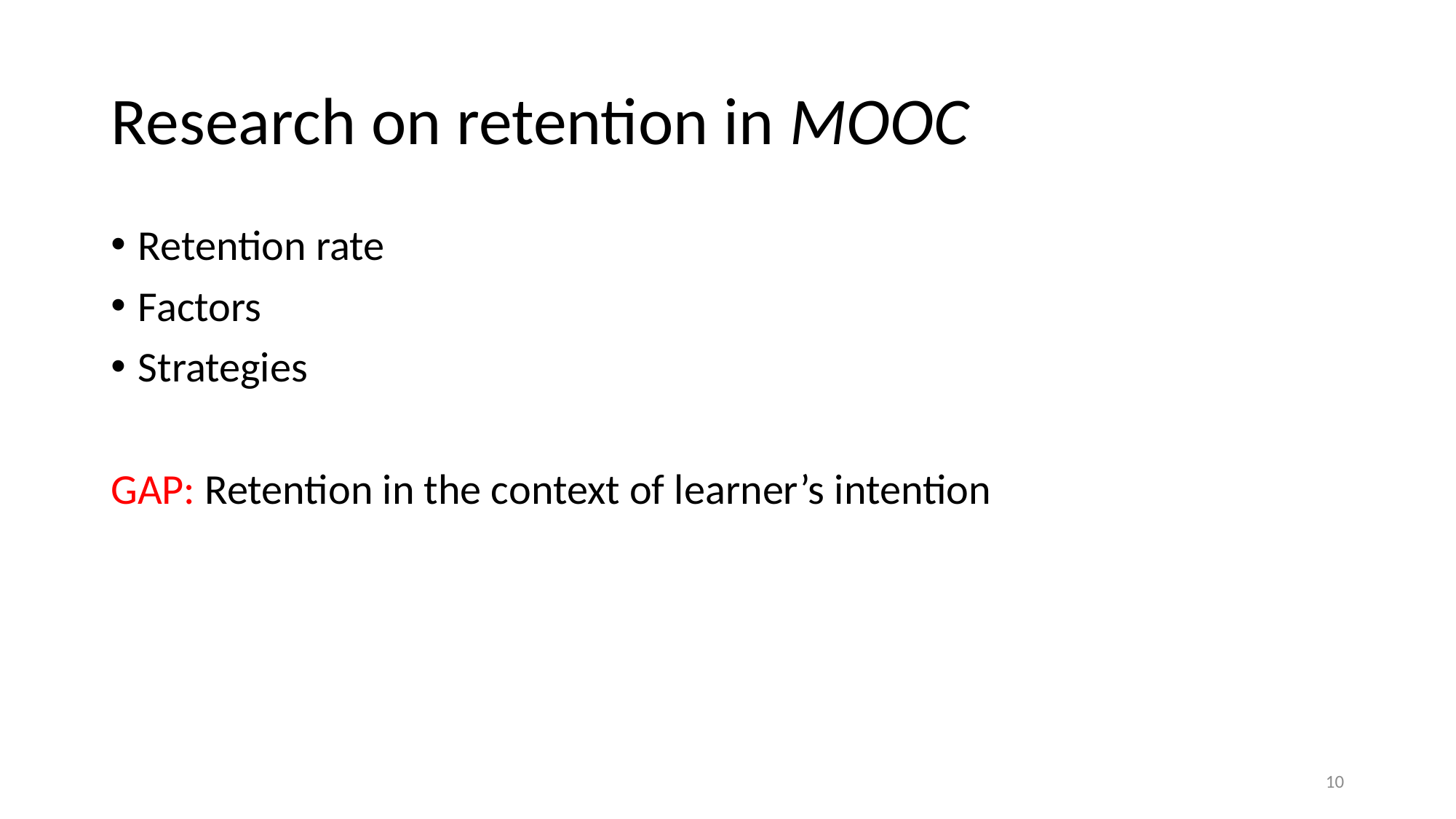

# Research on retention in MOOC
Retention rate
Factors
Strategies

GAP: Retention in the context of learner’s intention
10